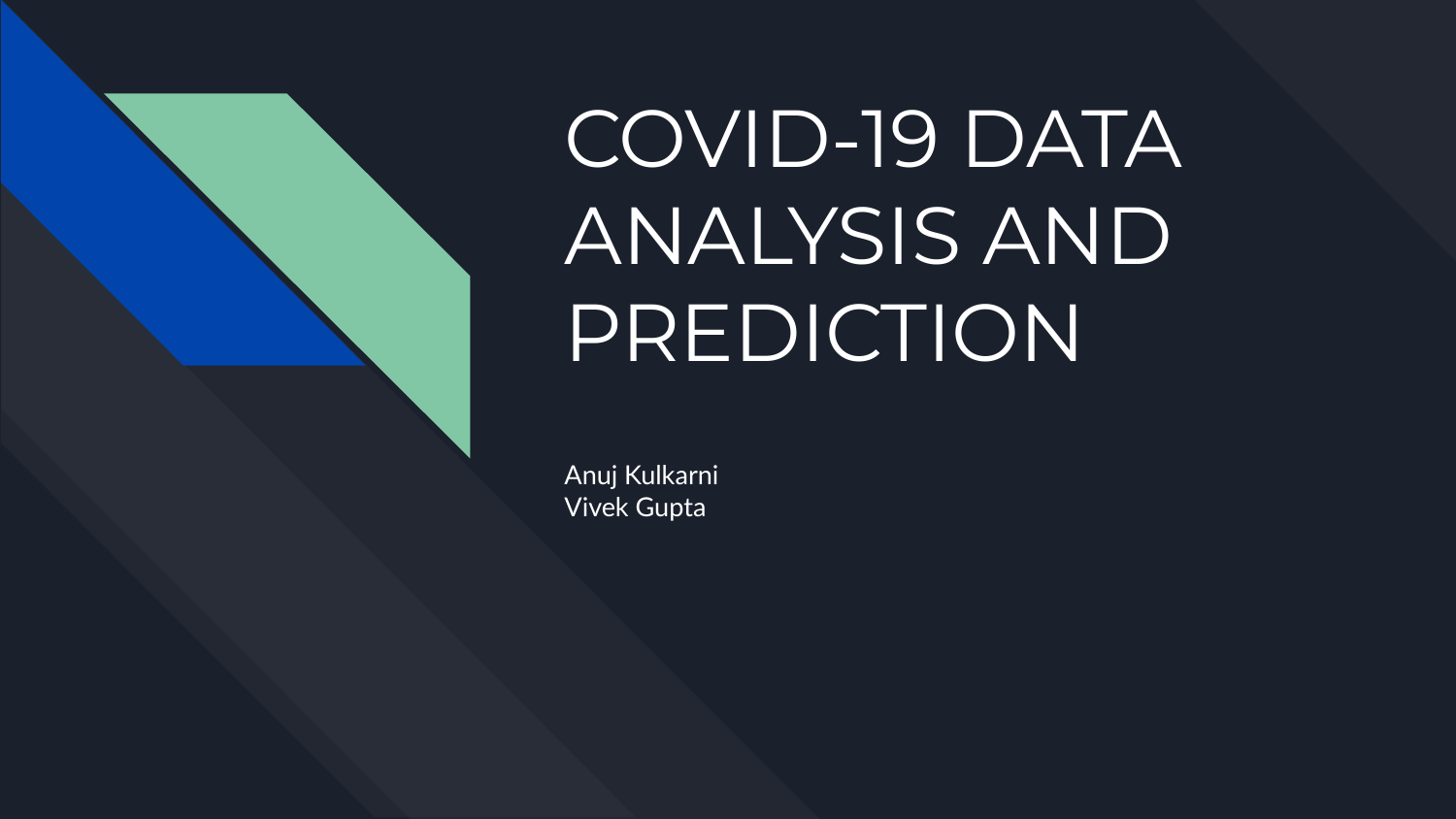

# COVID-19 DATA ANALYSIS AND PREDICTION
Anuj Kulkarni
Vivek Gupta